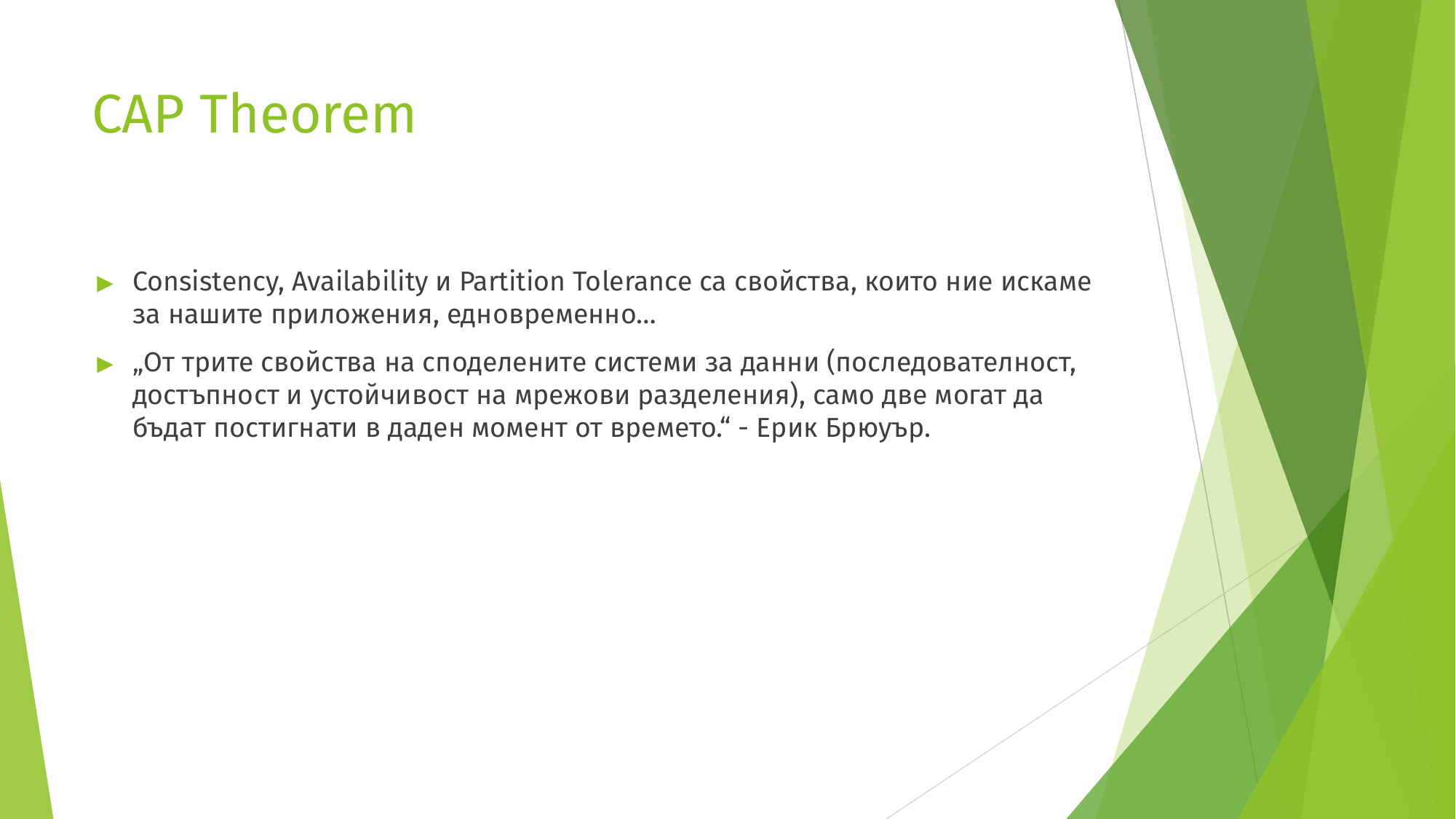

# CAP Theorem
Consistency, Availability и Partition Tolerance са свойства, които ние искаме за нашите приложения, едновременно…
„От трите свойства на споделените системи за данни (последователност, достъпност и устойчивост на мрежови разделения), само две могат да бъдат постигнати в даден момент от времето.“ - Ерик Брюуър.